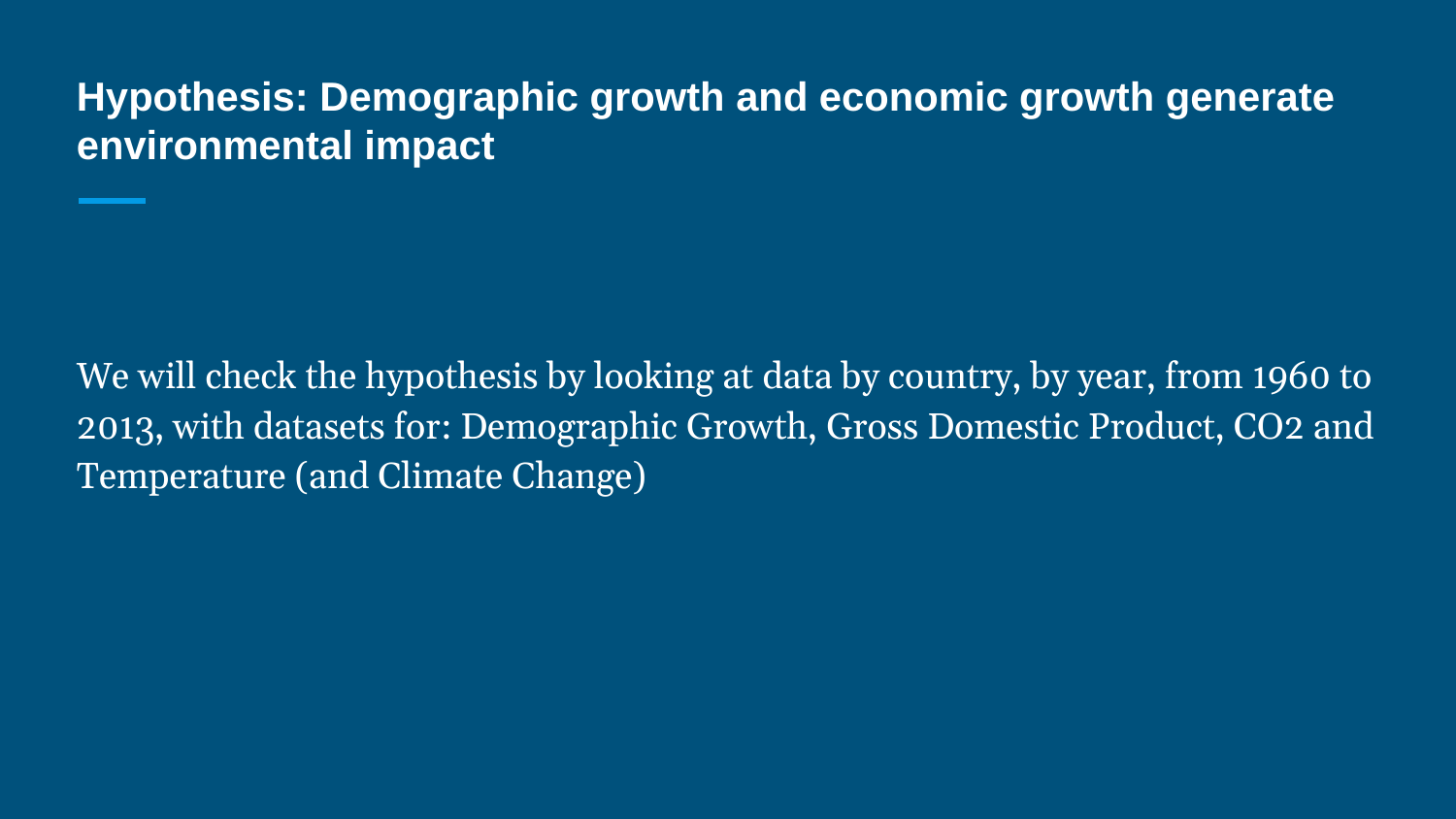

# Hypothesis: Demographic growth and economic growth generate environmental impact

We will check the hypothesis by looking at data by country, by year, from 1960 to 2013, with datasets for: Demographic Growth, Gross Domestic Product, CO2 and Temperature (and Climate Change)